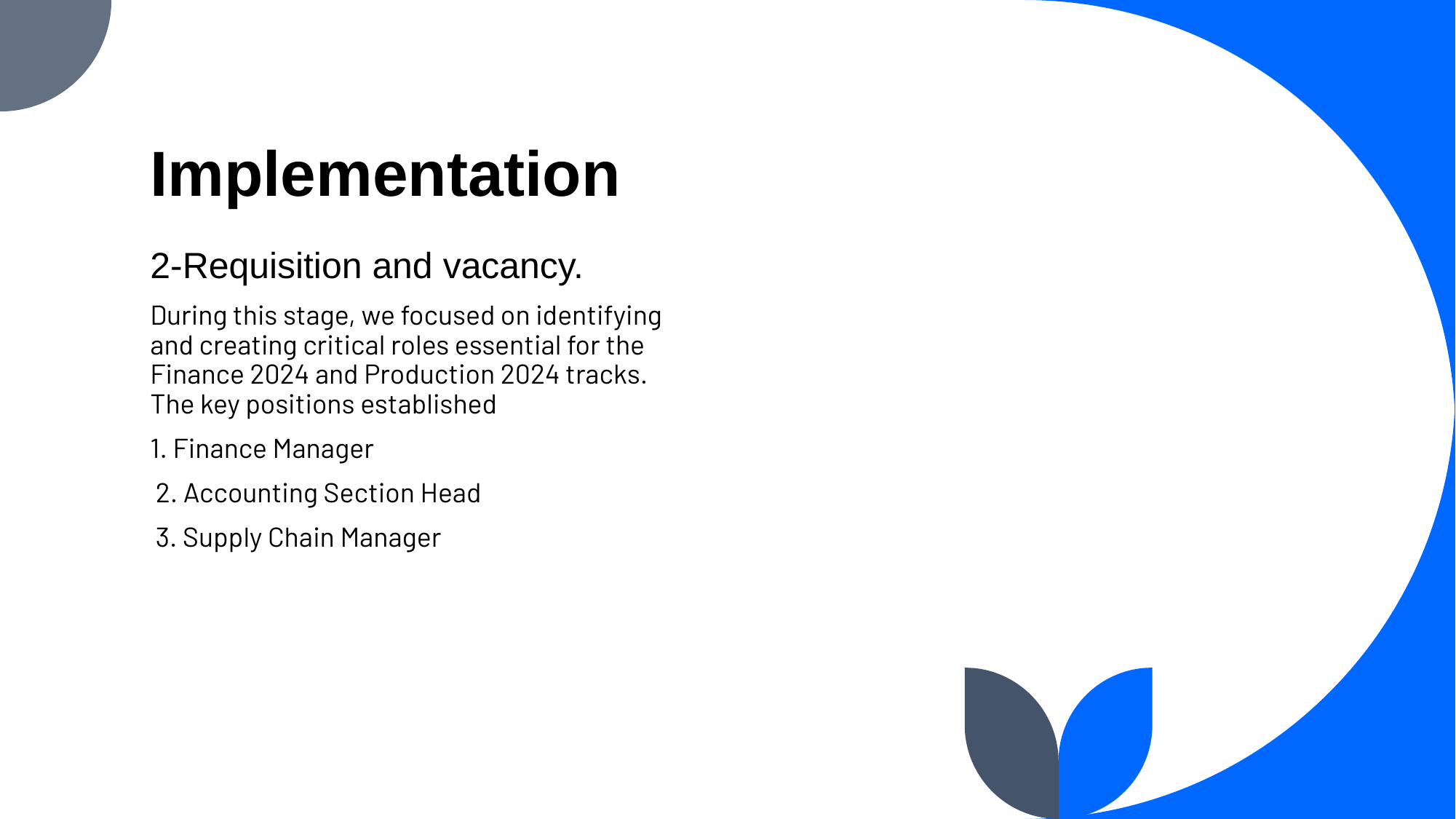

# Implementation
2-Requisition and vacancy.
During this stage, we focused on identifying and creating critical roles essential for the Finance 2024 and Production 2024 tracks. The key positions established
1. Finance Manager
 2. Accounting Section Head
 3. Supply Chain Manager